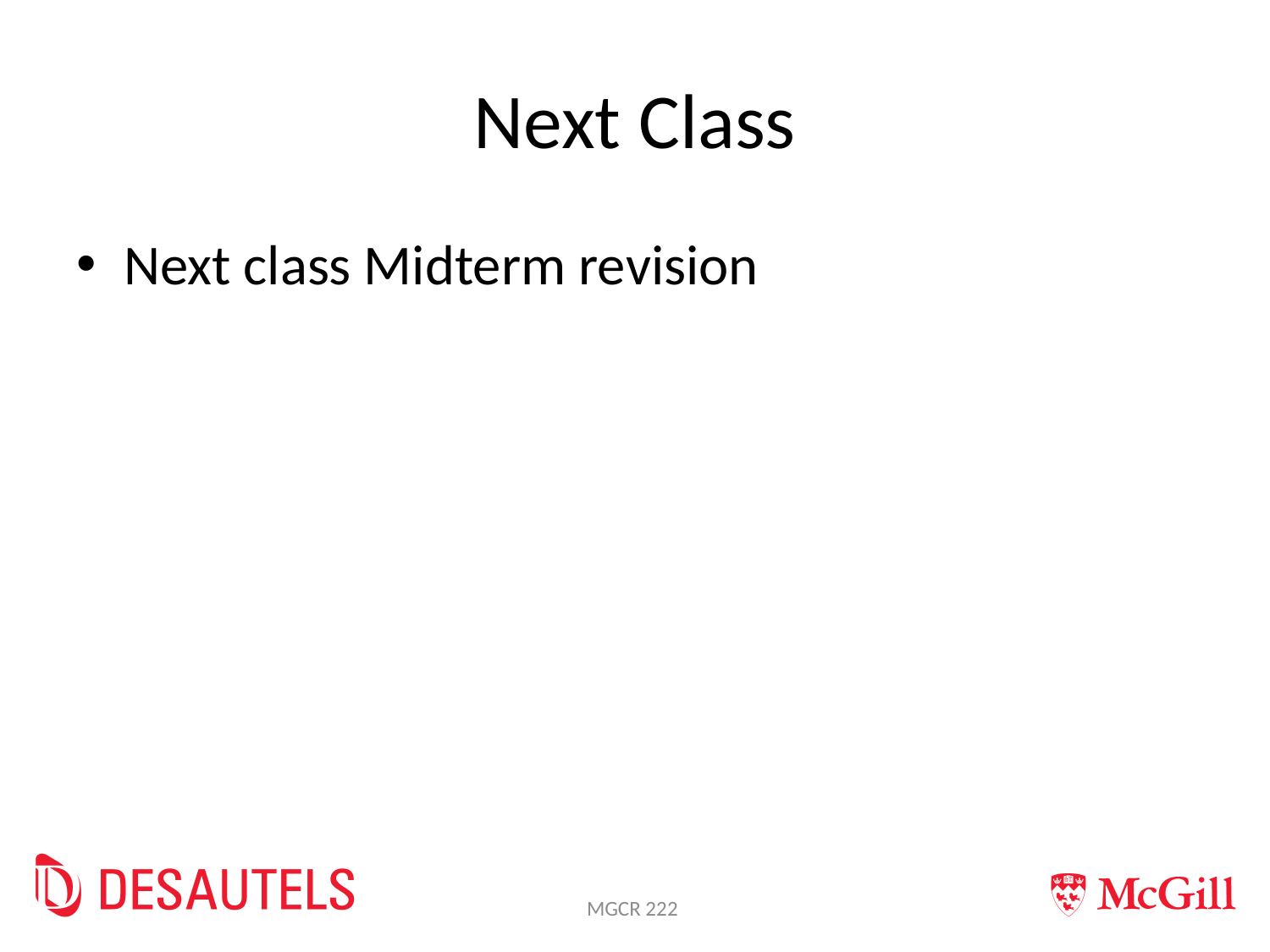

# Next Class
Next class Midterm revision

MGCR 222